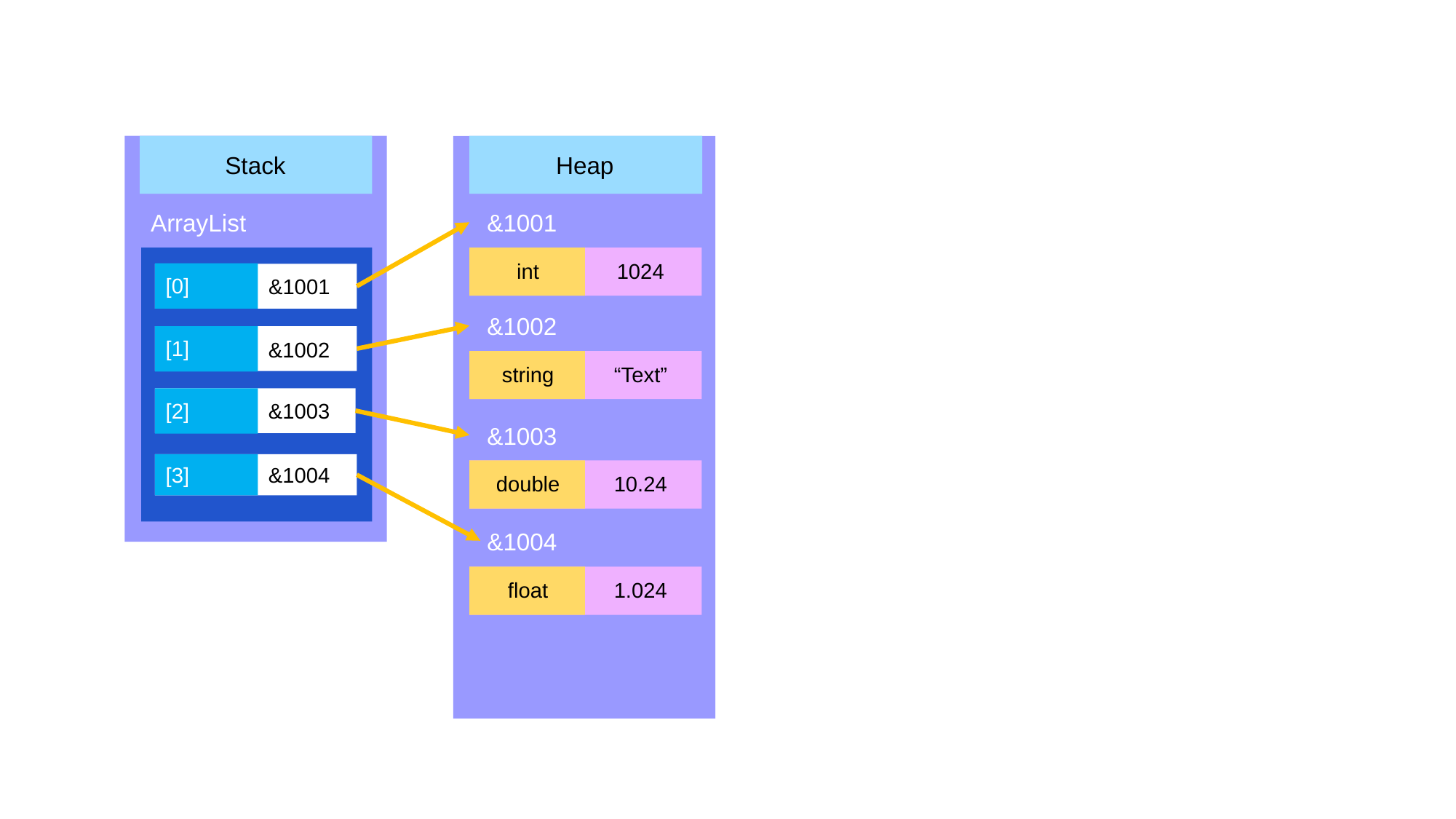

Stack
Heap
 &1001
ArrayList

int
1024

[0]
&1001
 &1002

[1]
&1002

string
“Text”

[2]
&1003
 &1003

[3]
&1004

double
10.24
 &1004

float
1.024